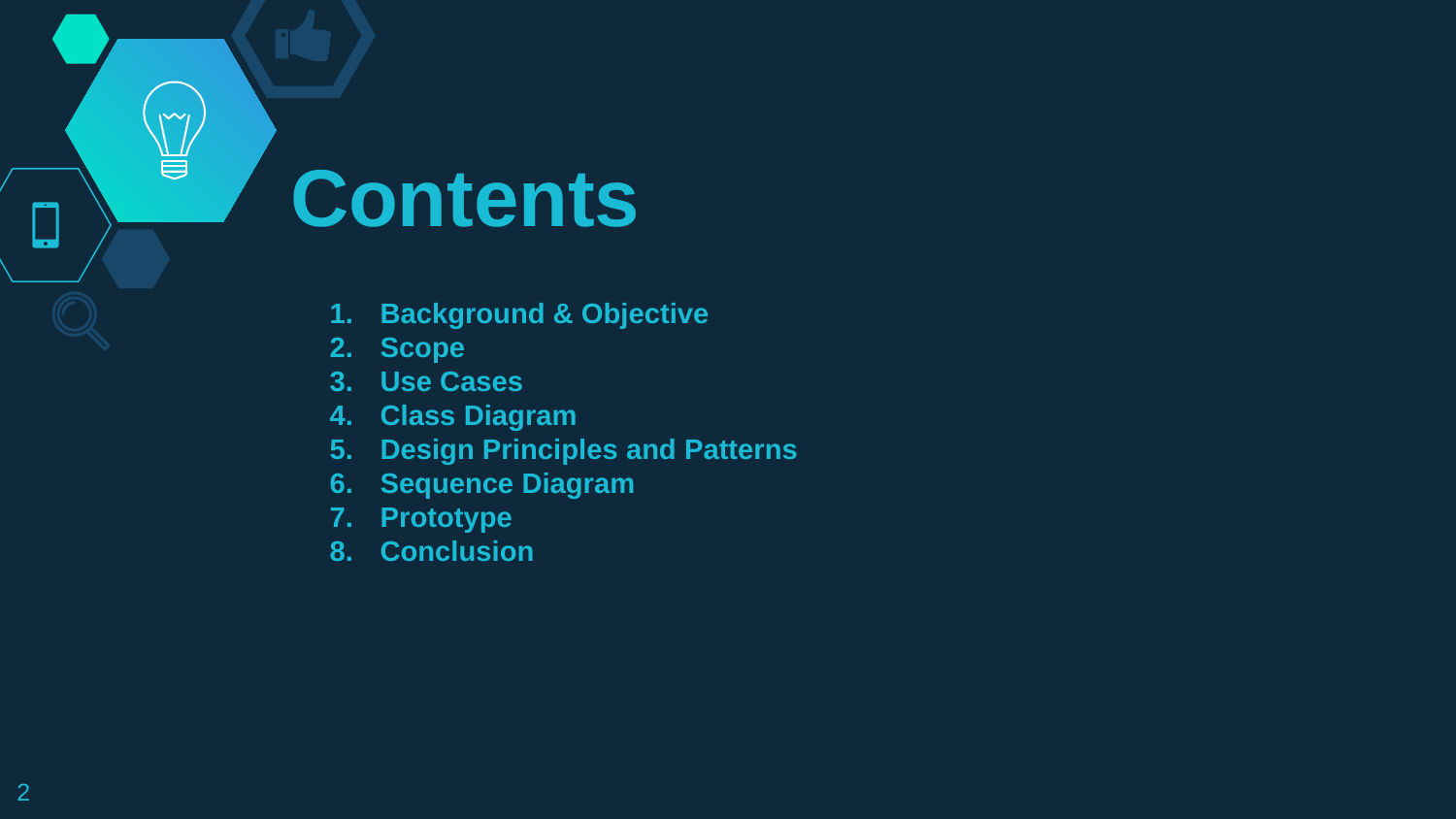

# Contents

Background & Objective
Scope
Use Cases
Class Diagram
Design Principles and Patterns
Sequence Diagram
Prototype
Conclusion

2